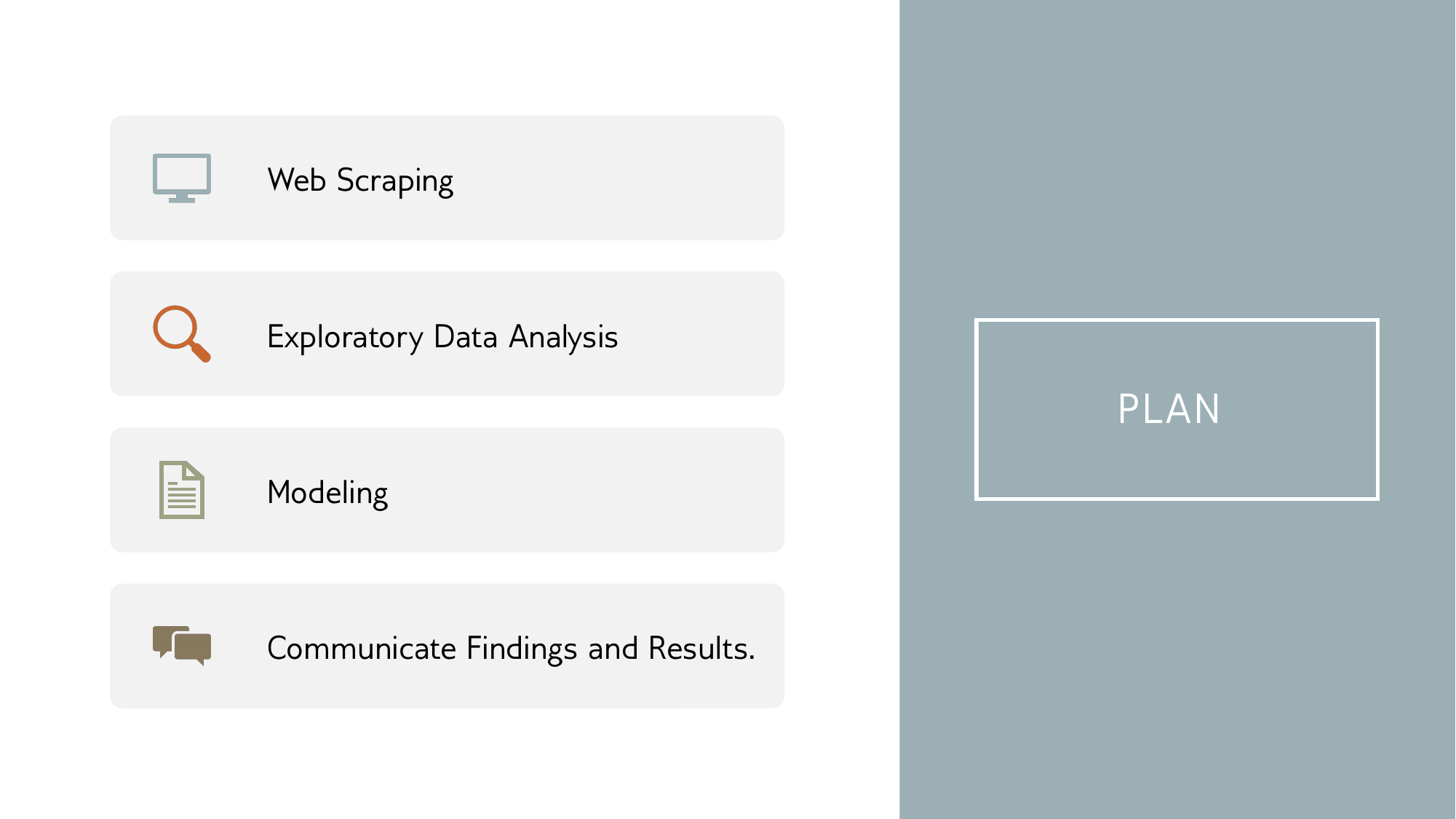

Web Scraping
Exploratory Data Analysis
Modeling
Communicate Findings and Results.
# Plan